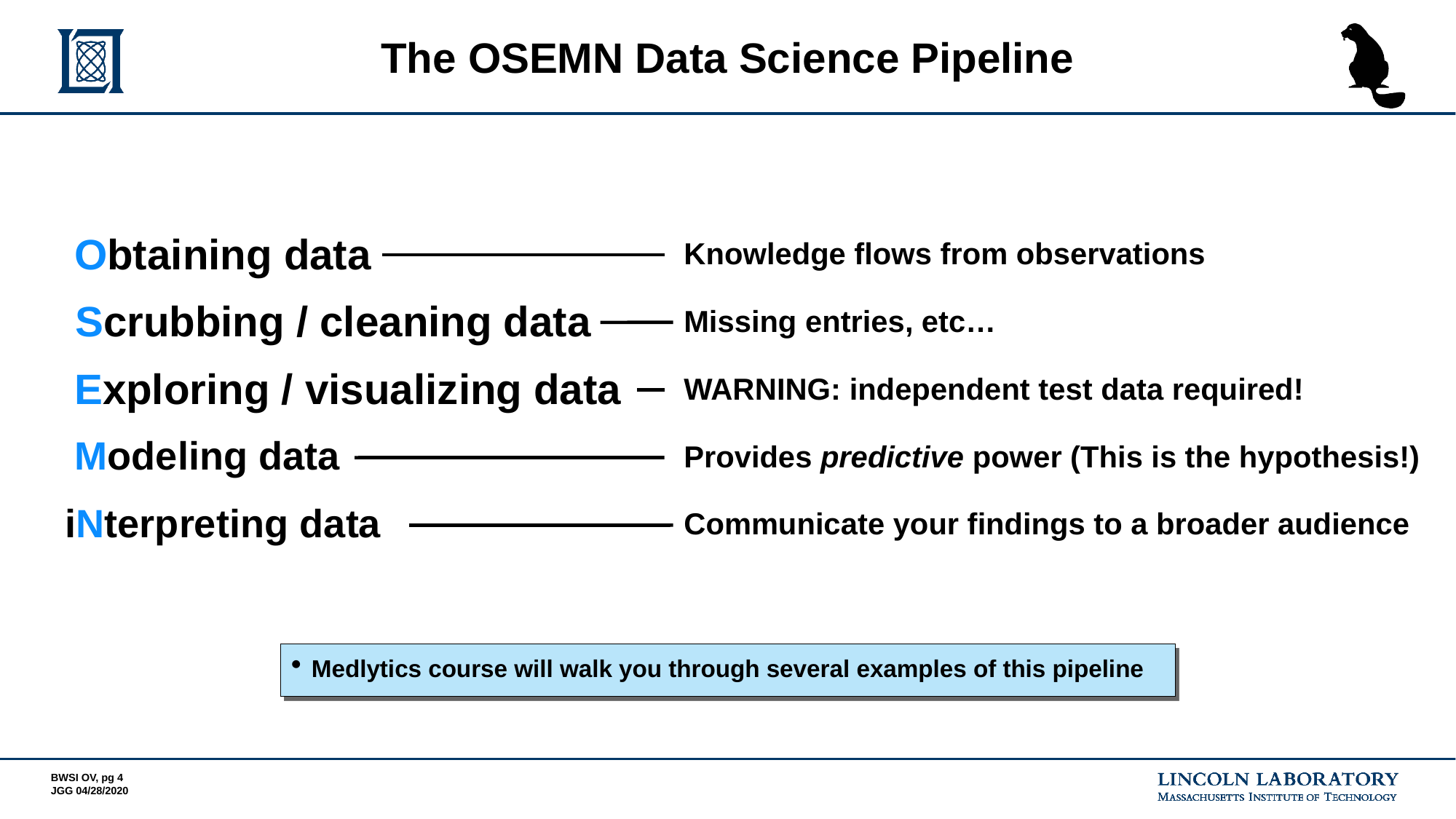

# The OSEMN Data Science Pipeline
Obtaining data
Knowledge flows from observations
Scrubbing / cleaning data
Missing entries, etc…
Exploring / visualizing data
WARNING: independent test data required!
Modeling data
Provides predictive power (This is the hypothesis!)
iNterpreting data
Communicate your findings to a broader audience
Medlytics course will walk you through several examples of this pipeline